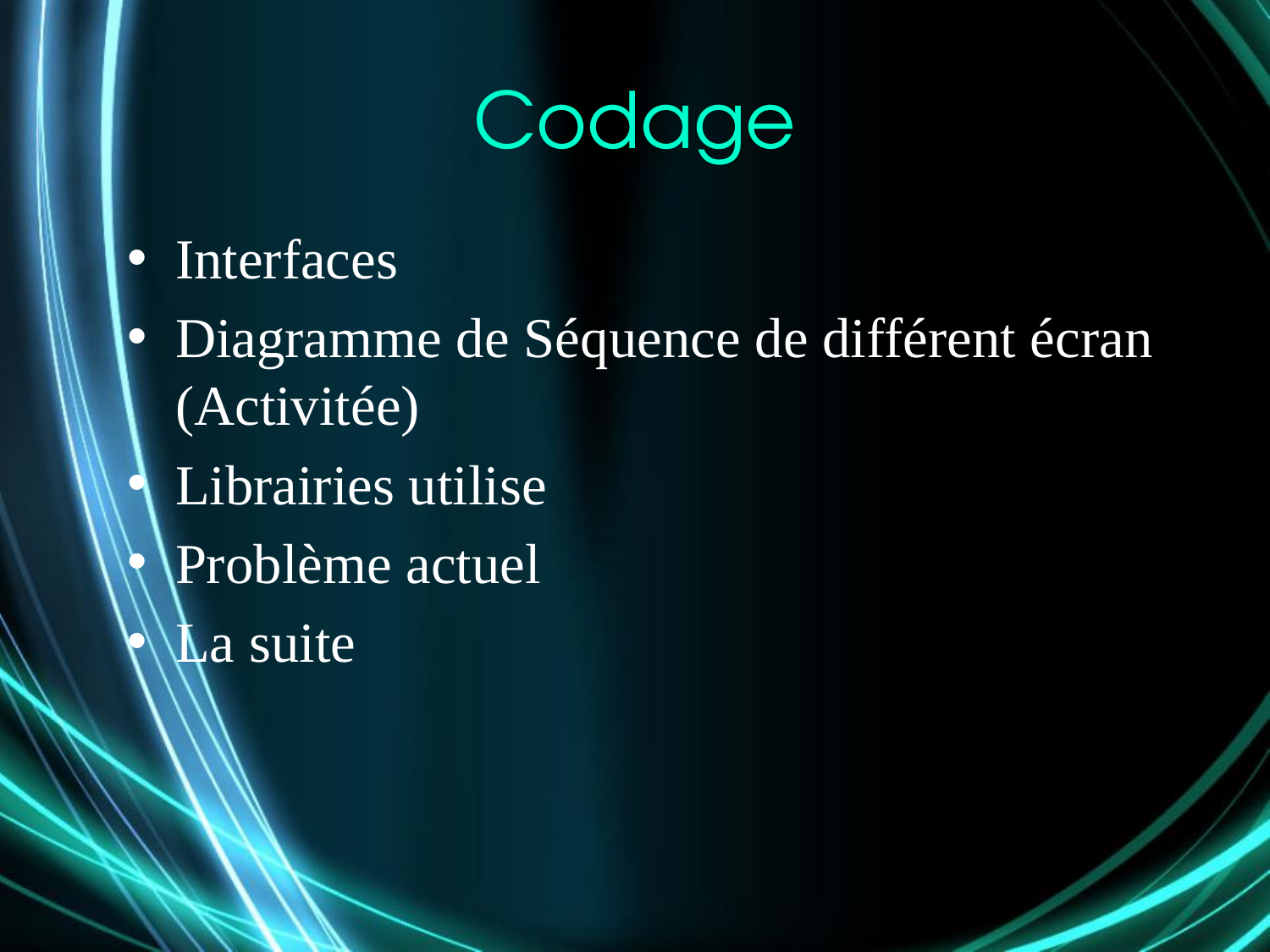

# Codage
Interfaces
Diagramme de Séquence de différent écran (Activitée)
Librairies utilise
Problème actuel
La suite